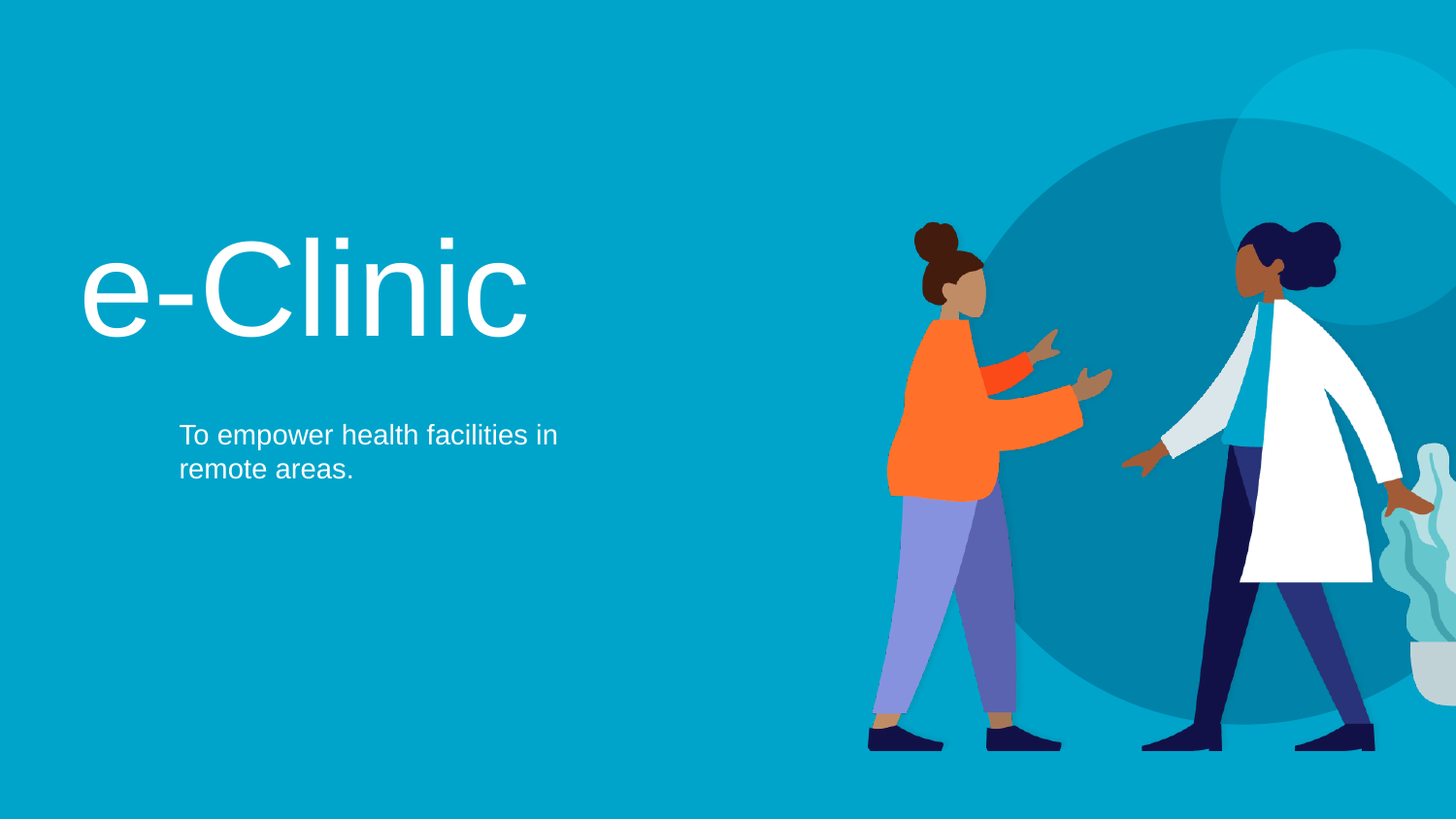

# e-Clinic
To empower health facilities in remote areas.